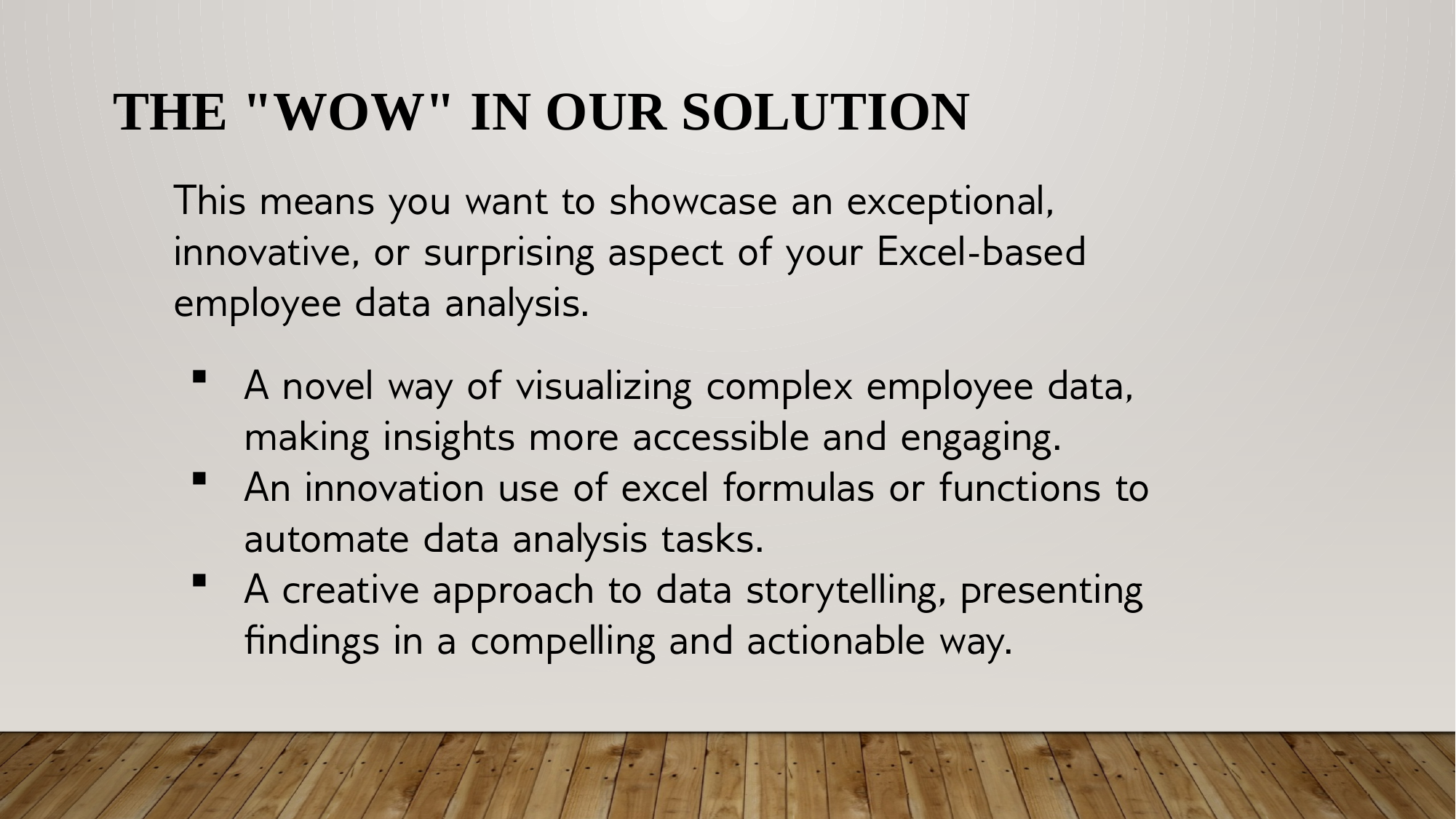

THE "WOW" IN OUR SOLUTION
This means you want to showcase an exceptional, innovative, or surprising aspect of your Excel-based employee data analysis.
A novel way of visualizing complex employee data, making insights more accessible and engaging.
An innovation use of excel formulas or functions to automate data analysis tasks.
A creative approach to data storytelling, presenting findings in a compelling and actionable way.